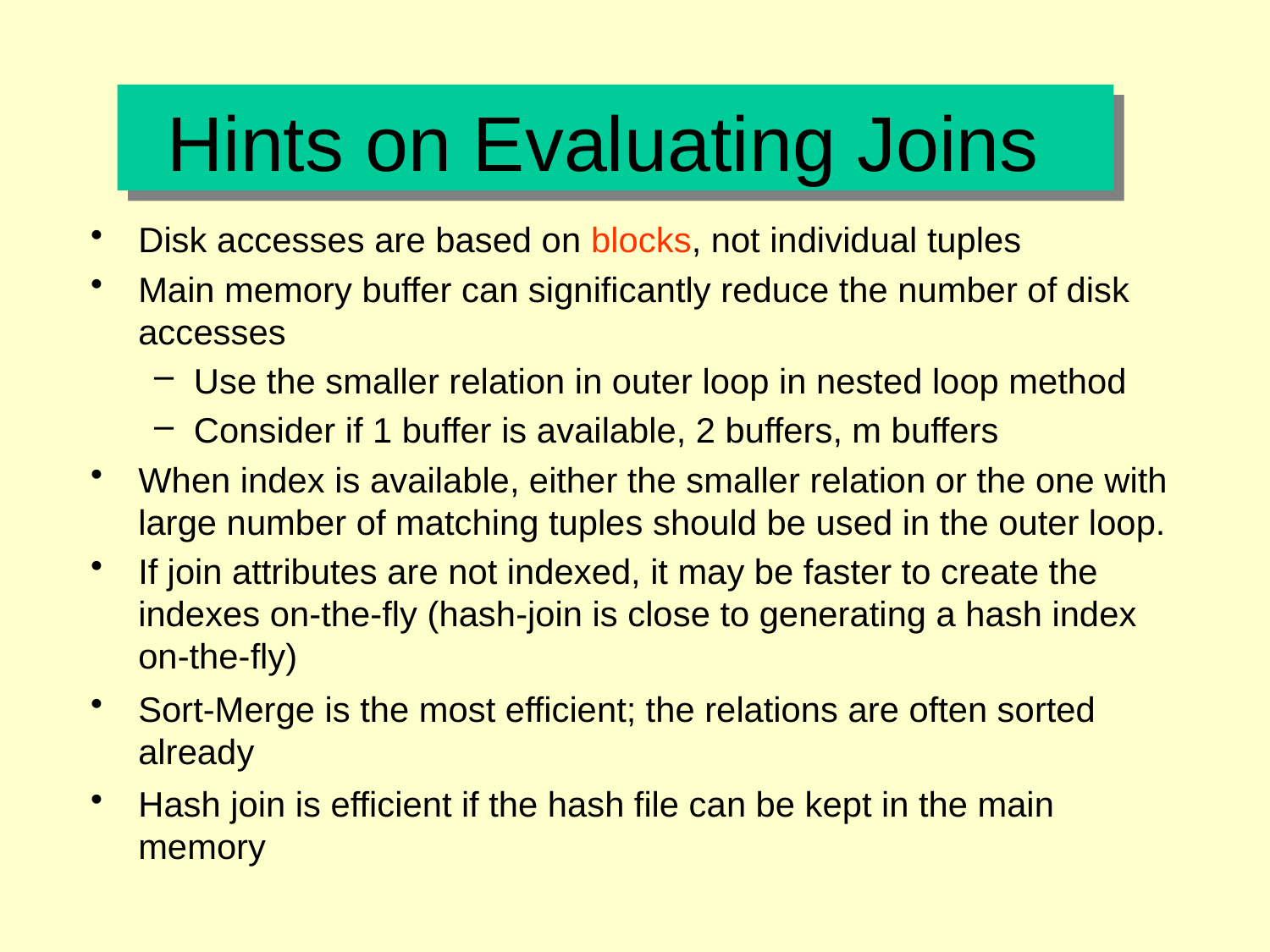

# Hints on Evaluating Joins
Disk accesses are based on blocks, not individual tuples
Main memory buffer can significantly reduce the number of disk accesses
Use the smaller relation in outer loop in nested loop method
Consider if 1 buffer is available, 2 buffers, m buffers
When index is available, either the smaller relation or the one with large number of matching tuples should be used in the outer loop.
If join attributes are not indexed, it may be faster to create the indexes on-the-fly (hash-join is close to generating a hash index on-the-fly)
Sort-Merge is the most efficient; the relations are often sorted already
Hash join is efficient if the hash file can be kept in the main memory